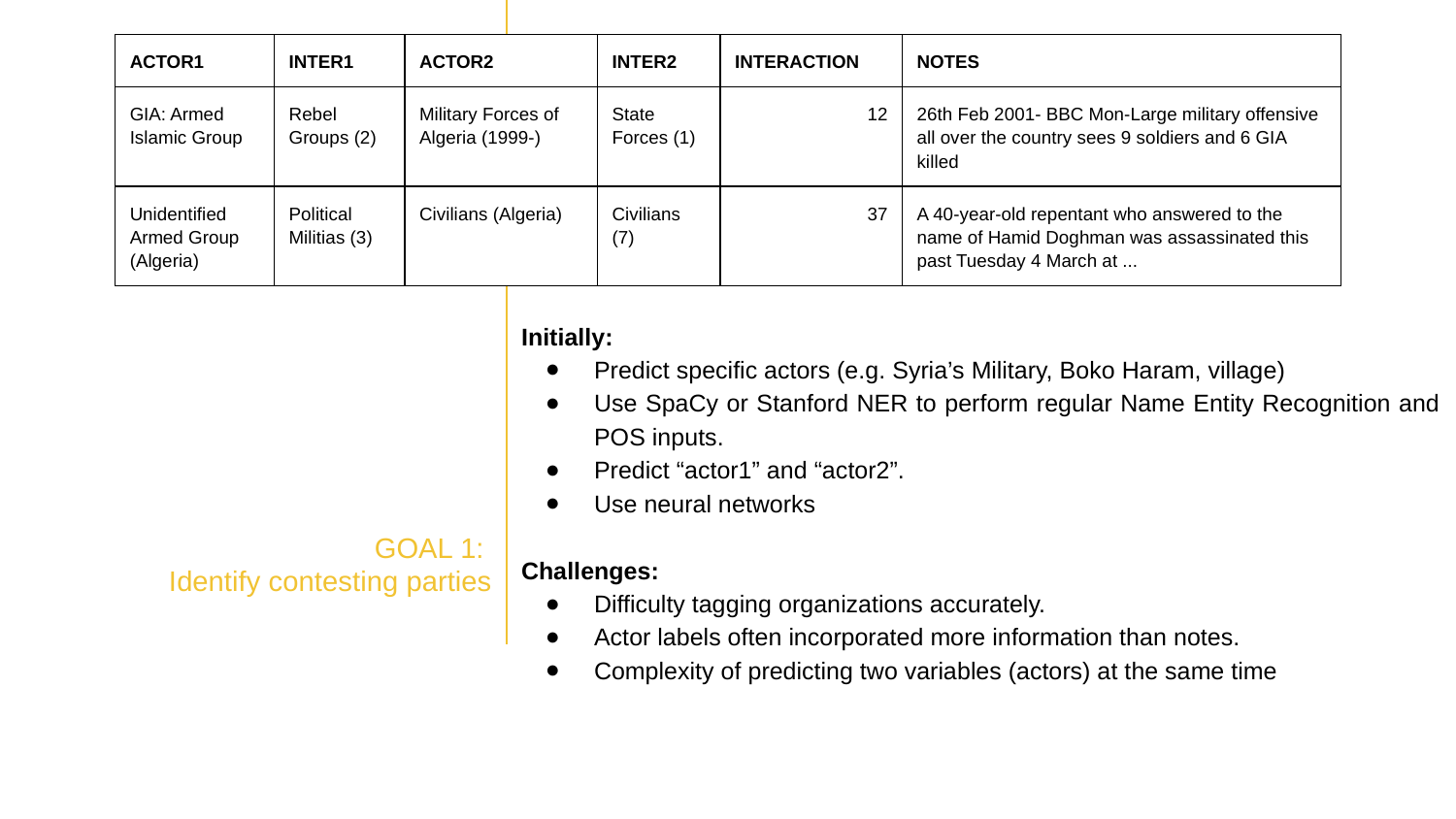

| ACTOR1 | INTER1 | ACTOR2 | INTER2 | INTERACTION | NOTES |
| --- | --- | --- | --- | --- | --- |
| GIA: Armed Islamic Group | Rebel Groups (2) | Military Forces of Algeria (1999-) | State Forces (1) | 12 | 26th Feb 2001- BBC Mon-Large military offensive all over the country sees 9 soldiers and 6 GIA killed |
| Unidentified Armed Group (Algeria) | Political Militias (3) | Civilians (Algeria) | Civilians (7) | 37 | A 40-year-old repentant who answered to the name of Hamid Doghman was assassinated this past Tuesday 4 March at ... |
Initially:
Predict specific actors (e.g. Syria’s Military, Boko Haram, village)
Use SpaCy or Stanford NER to perform regular Name Entity Recognition and POS inputs.
Predict “actor1” and “actor2”.
Use neural networks

Challenges:
Difficulty tagging organizations accurately.
Actor labels often incorporated more information than notes.
Complexity of predicting two variables (actors) at the same time
GOAL 1:
Identify contesting parties